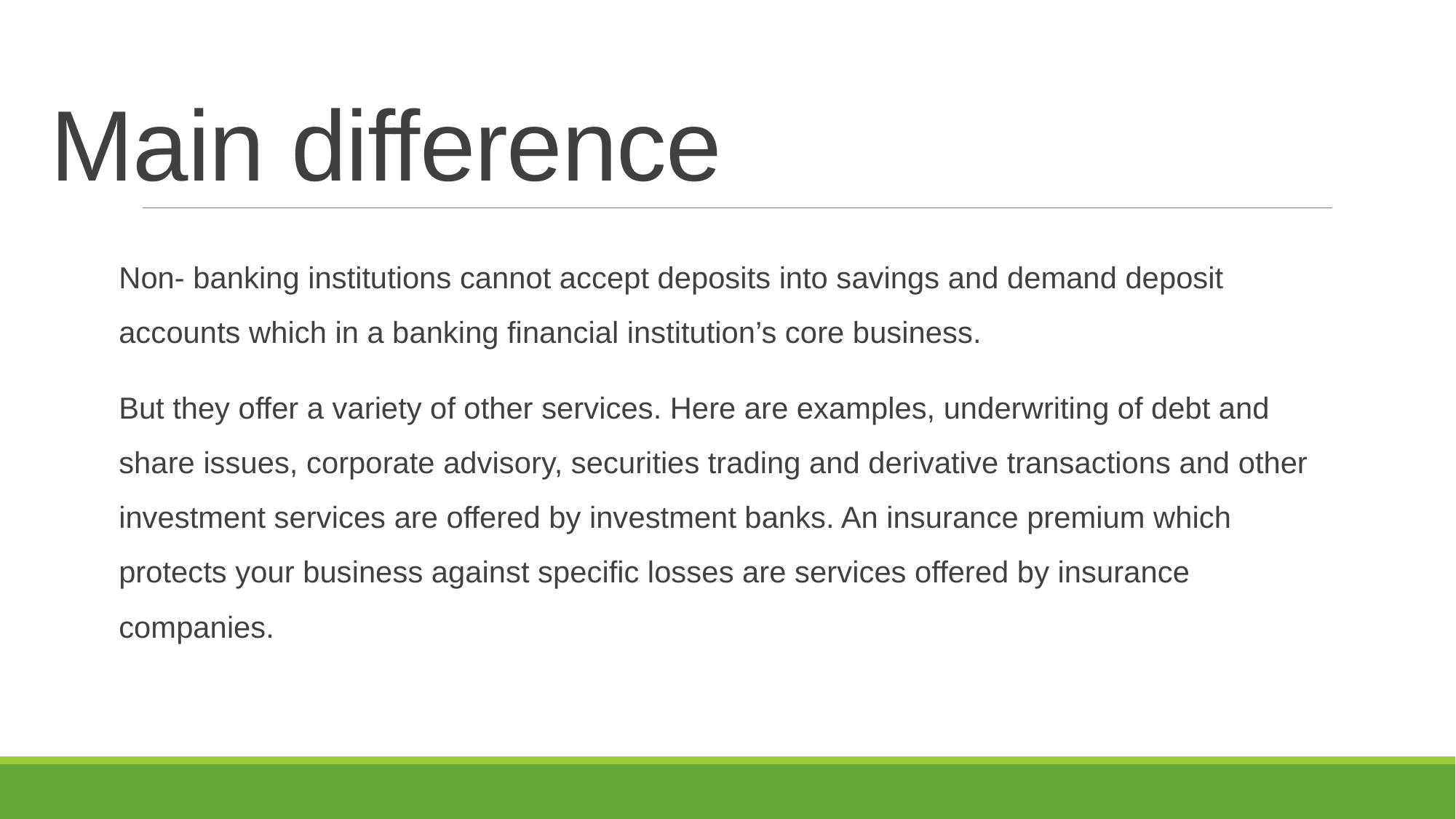

Main difference
Non- banking institutions cannot accept deposits into savings and demand deposit accounts which in a banking financial institution’s core business.
But they offer a variety of other services. Here are examples, underwriting of debt and share issues, corporate advisory, securities trading and derivative transactions and other investment services are offered by investment banks. An insurance premium which protects your business against specific losses are services offered by insurance companies.